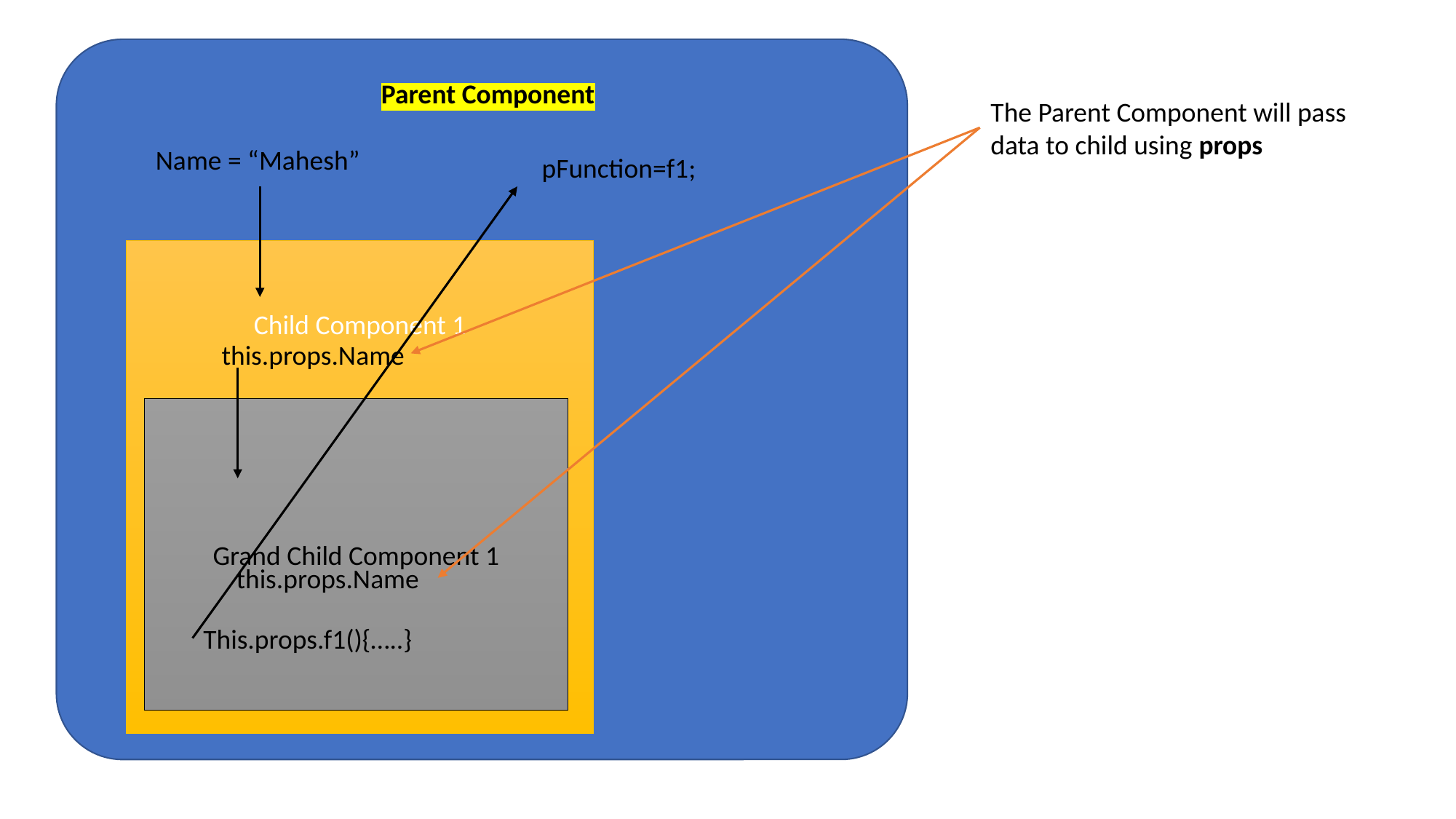

Parent Component
The Parent Component will pass data to child using props
Name = “Mahesh”
pFunction=f1;
Child Component 1

this.props.Name
Grand Child Component 1
this.props.Name
This.props.f1(){…..}